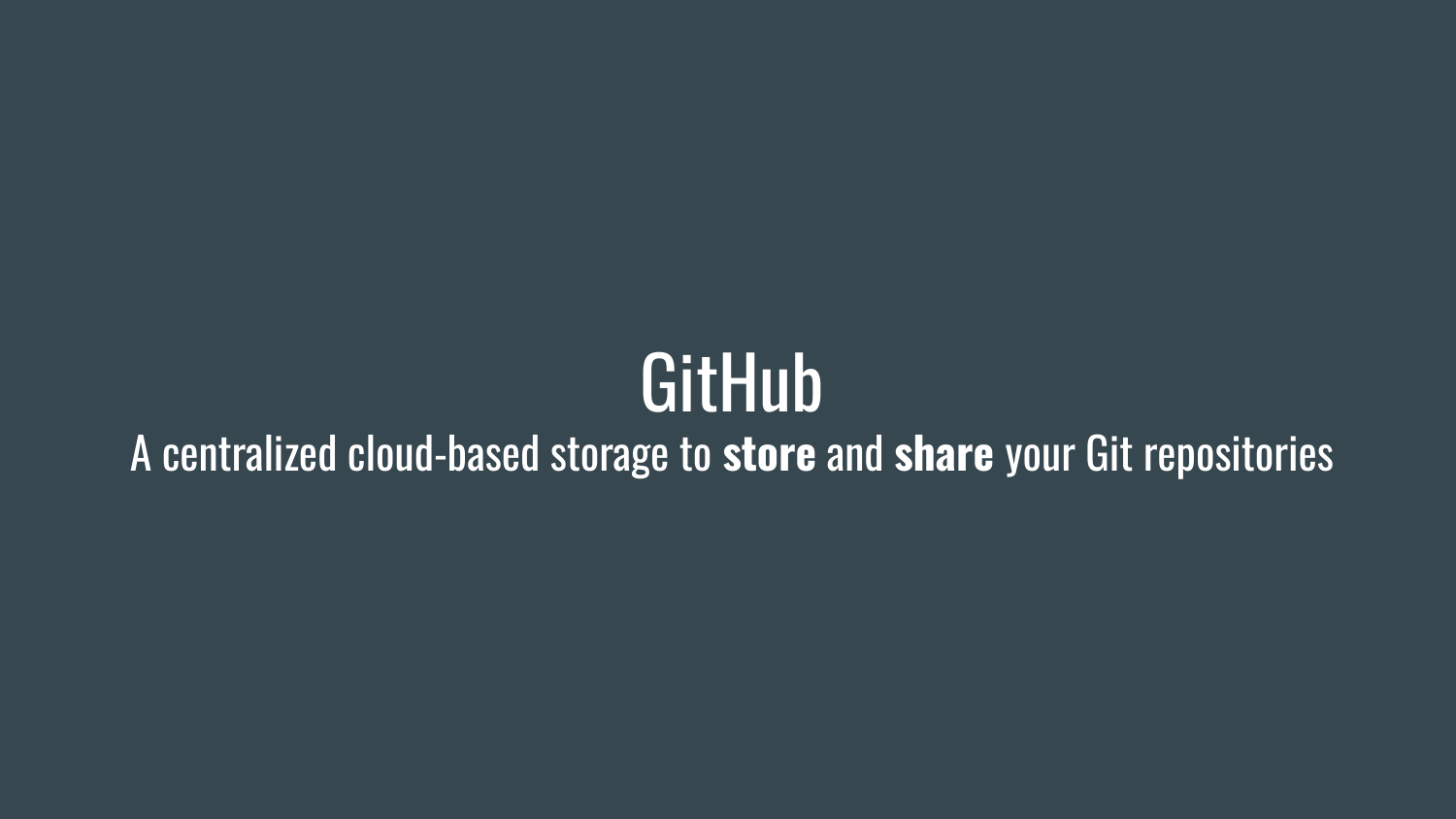

# GitHub
A centralized cloud-based storage to store and share your Git repositories